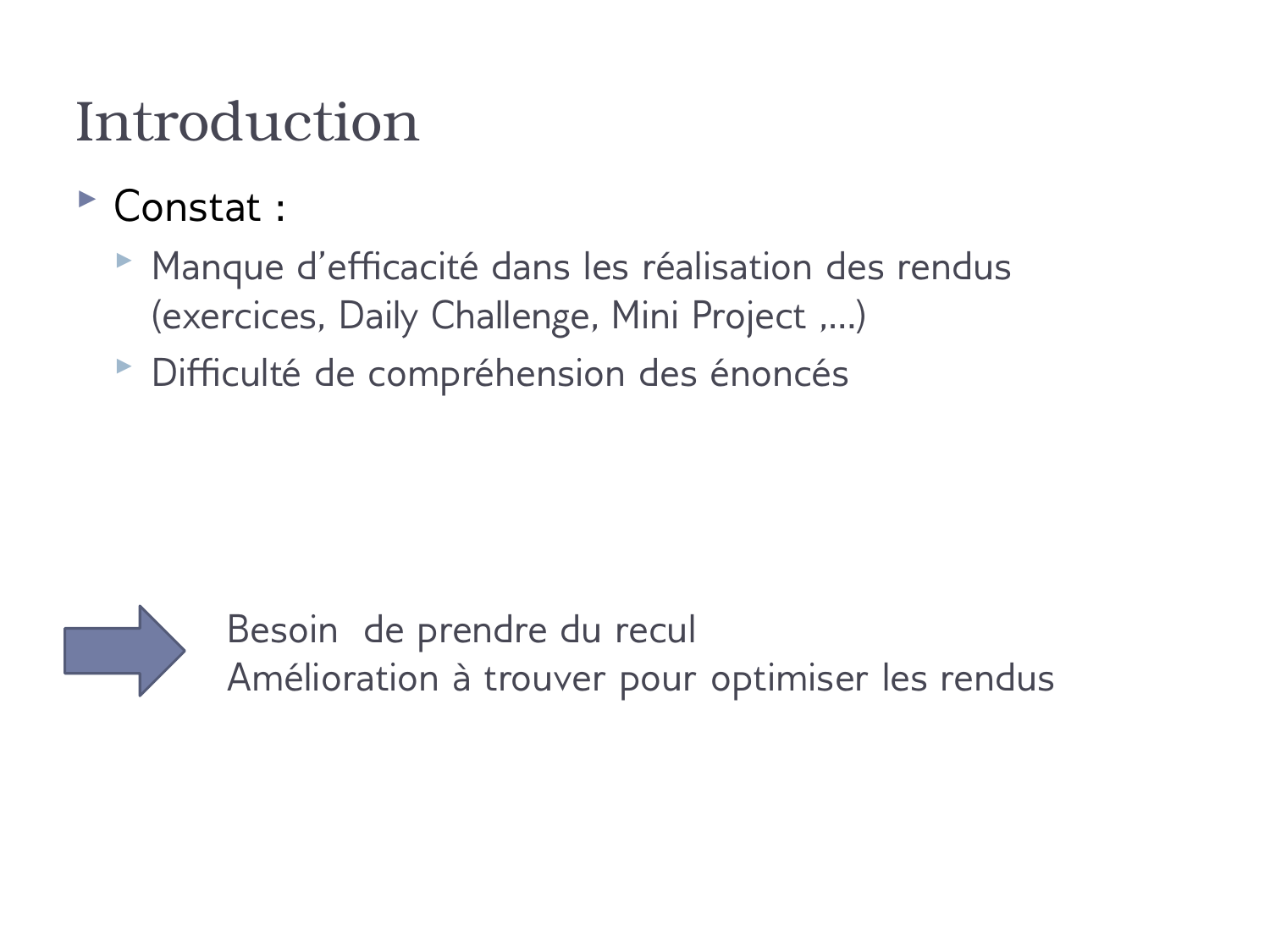

# Introduction
Constat :
Manque d’efficacité dans les réalisation des rendus (exercices, Daily Challenge, Mini Project ,…)
Difficulté de compréhension des énoncés

Besoin  de prendre du recul
Amélioration à trouver pour optimiser les rendus